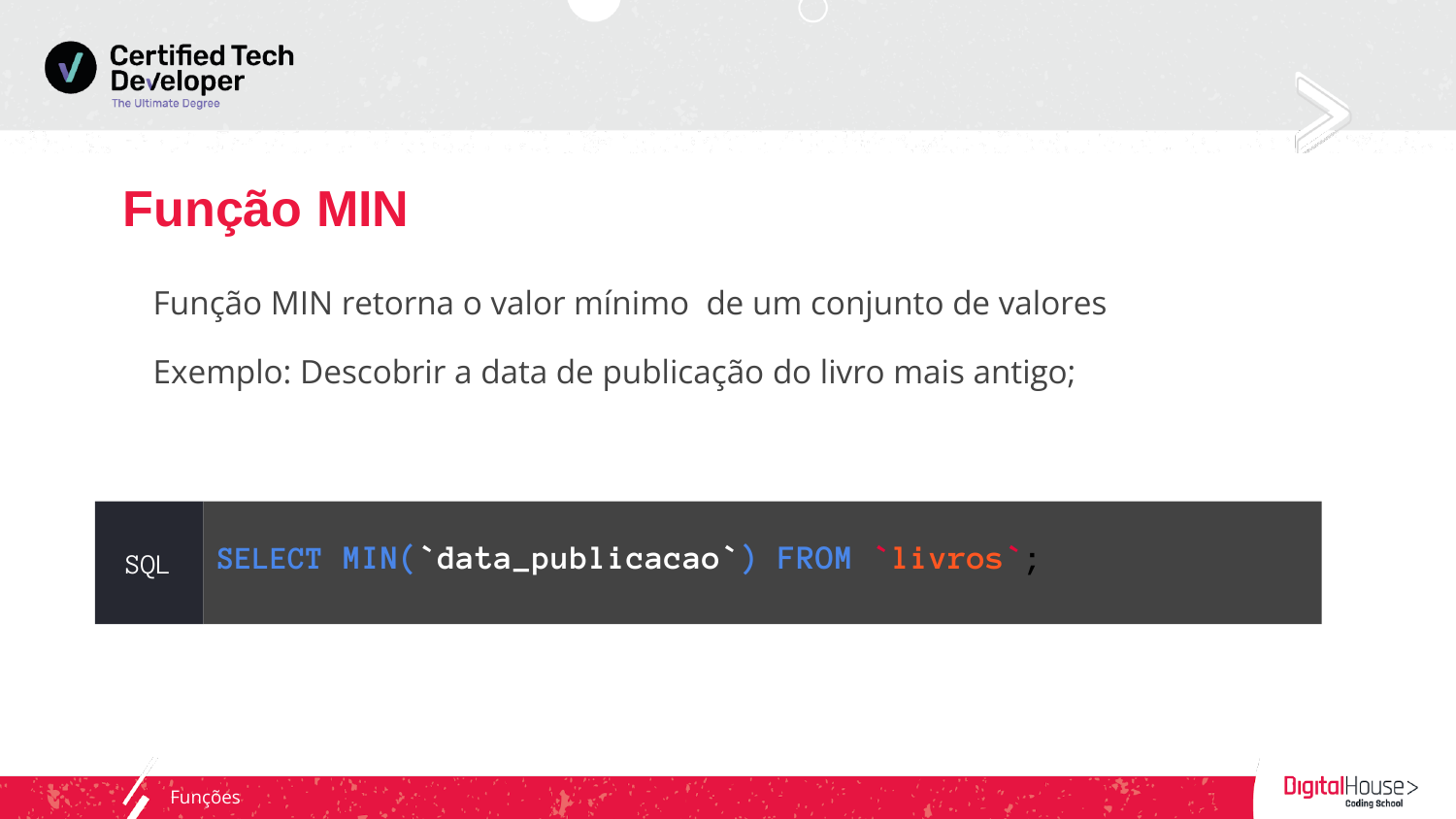

# Função MIN
Função MIN retorna o valor mínimo  de um conjunto de valores
Exemplo: Descobrir a data de publicação do livro mais antigo;
SQL
SELECT MIN(`data_publicacao`) FROM `livros`;